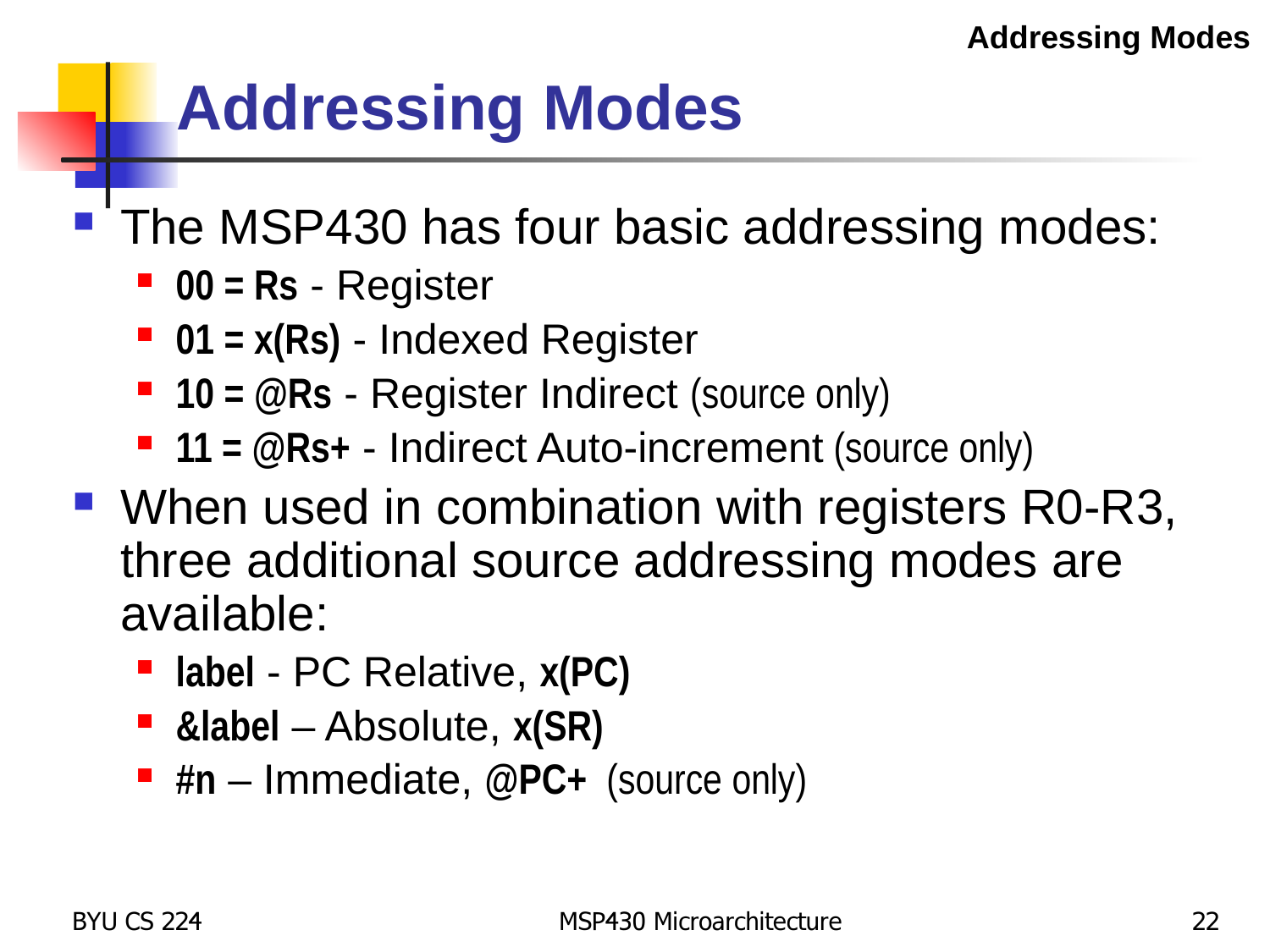

Addressing Modes
Addressing Modes
The MSP430 has four basic addressing modes:
00 = Rs - Register
01 = x(Rs) - Indexed Register
10 = @Rs - Register Indirect (source only)
11 = @Rs+ - Indirect Auto-increment (source only)
When used in combination with registers R0-R3, three additional source addressing modes are available:
label - PC Relative, x(PC)
&label – Absolute, x(SR)
#n – Immediate, @PC+  (source only)
MSP430 Microarchitecture
22
BYU CS 224